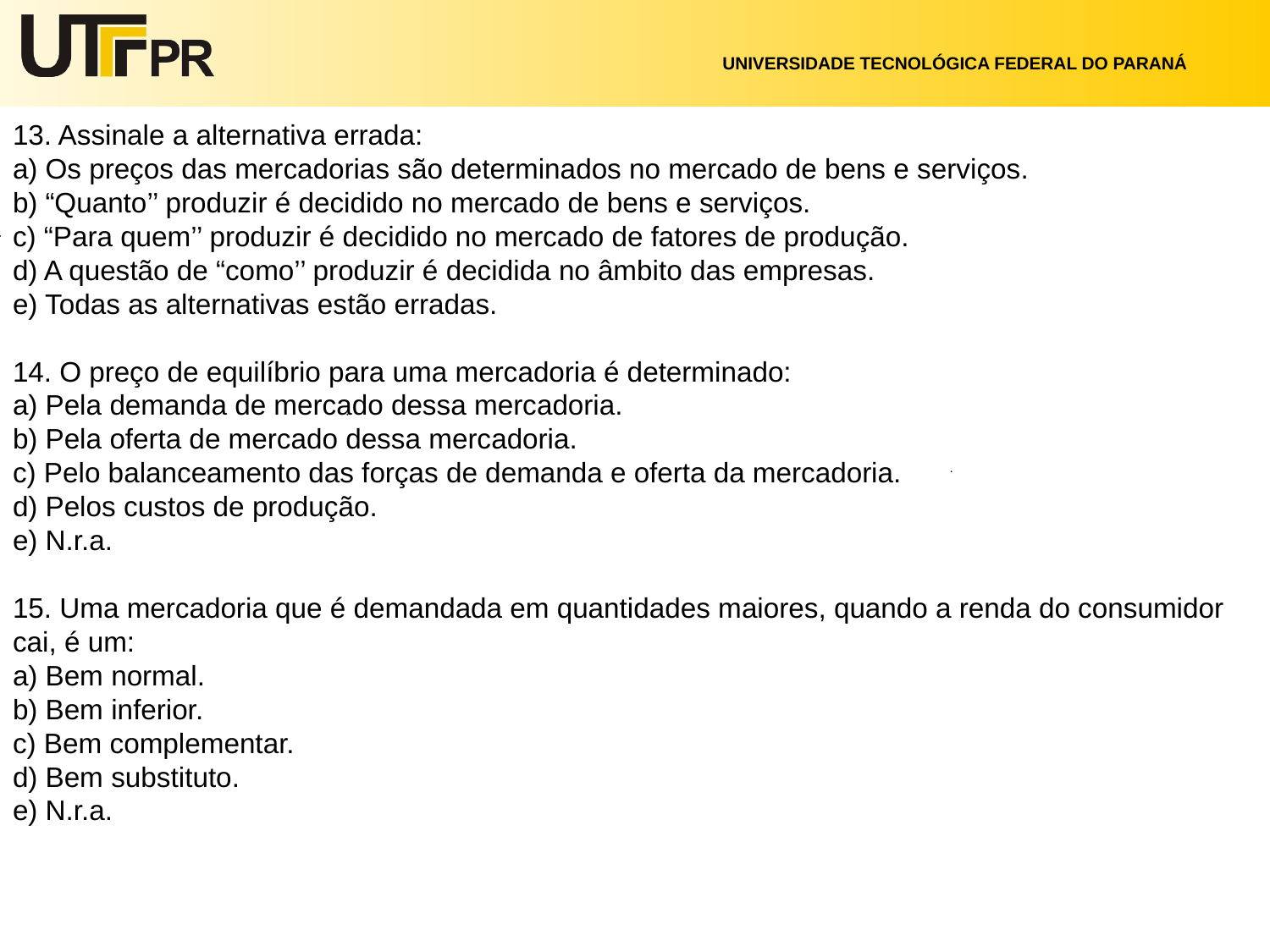

# 13. Assinale a alternativa errada: a) Os preços das mercadorias são determinados no mercado de bens e serviços. b) “Quanto’’ produzir é decidido no mercado de bens e serviços. c) “Para quem’’ produzir é decidido no mercado de fatores de produção. d) A questão de “como’’ produzir é decidida no âmbito das empresas. e) Todas as alternativas estão erradas.   14. O preço de equilíbrio para uma mercadoria é determinado: a) Pela demanda de mercado dessa mercadoria. b) Pela oferta de mercado dessa mercadoria. c) Pelo balanceamento das forças de demanda e oferta da mercadoria. d) Pelos custos de produção. e) N.r.a.   15. Uma mercadoria que é demandada em quantidades maiores, quando a renda do consumidor cai, é um: a) Bem normal. b) Bem inferior. c) Bem complementar. d) Bem substituto. e) N.r.a.